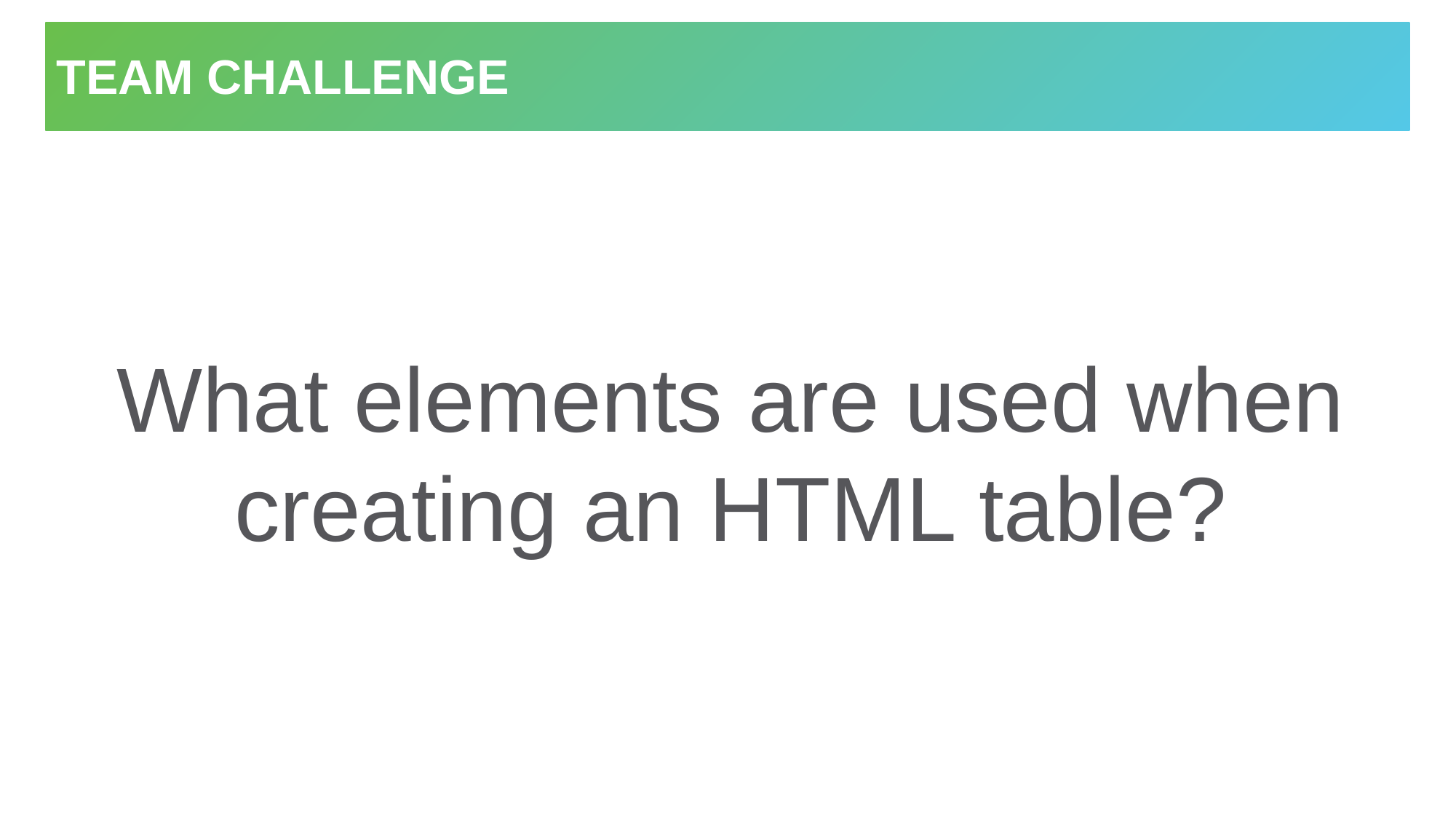

# Team Challenge
What elements are used when creating an HTML table?